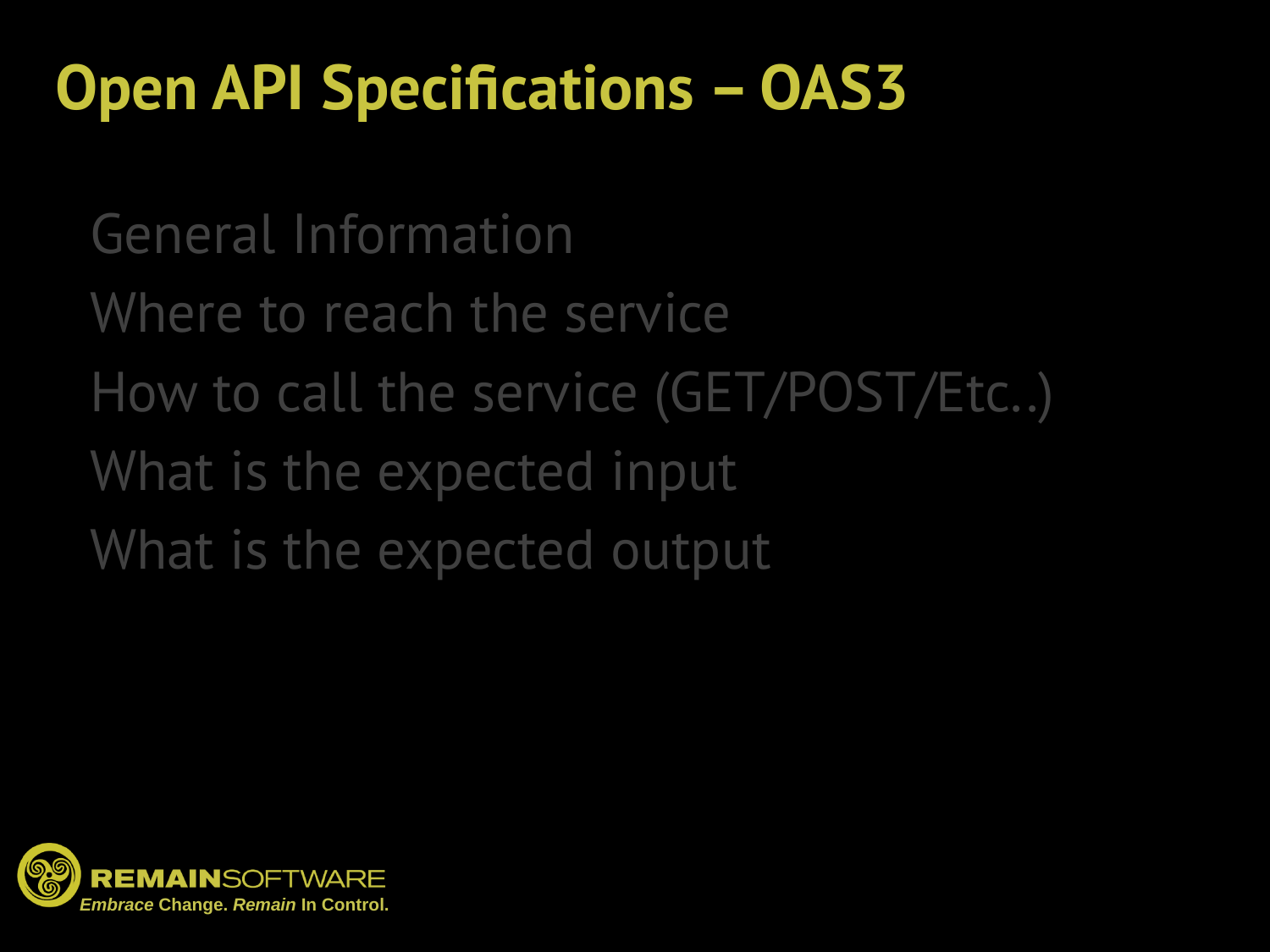

# Open API Specifications – OAS3
General Information
Where to reach the service
How to call the service (GET/POST/Etc..)
What is the expected input
What is the expected output